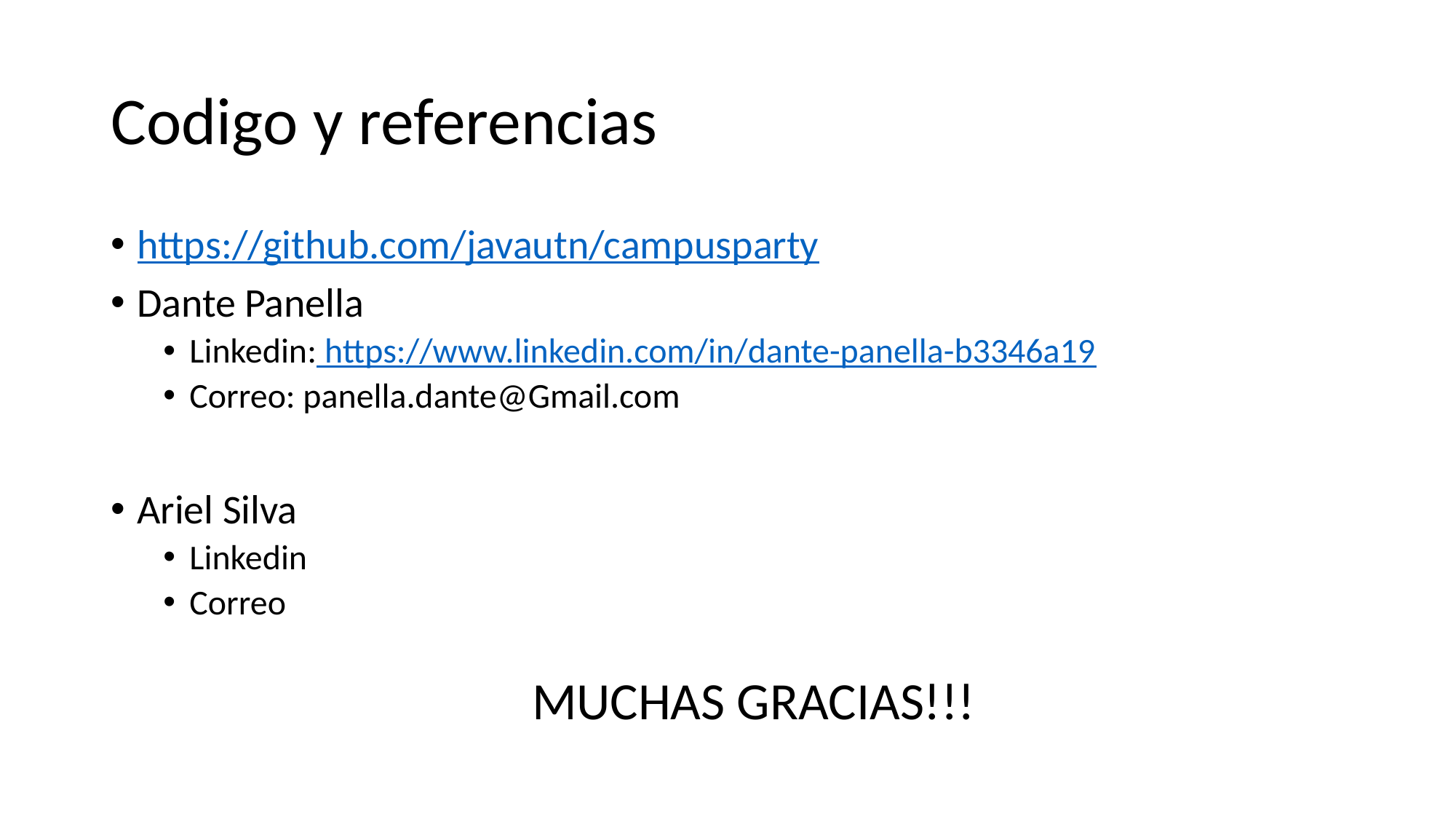

# Codigo y referencias
https://github.com/javautn/campusparty
Dante Panella
Linkedin: https://www.linkedin.com/in/dante-panella-b3346a19
Correo: panella.dante@Gmail.com

Ariel Silva
Linkedin
Correo

MUCHAS GRACIAS!!!